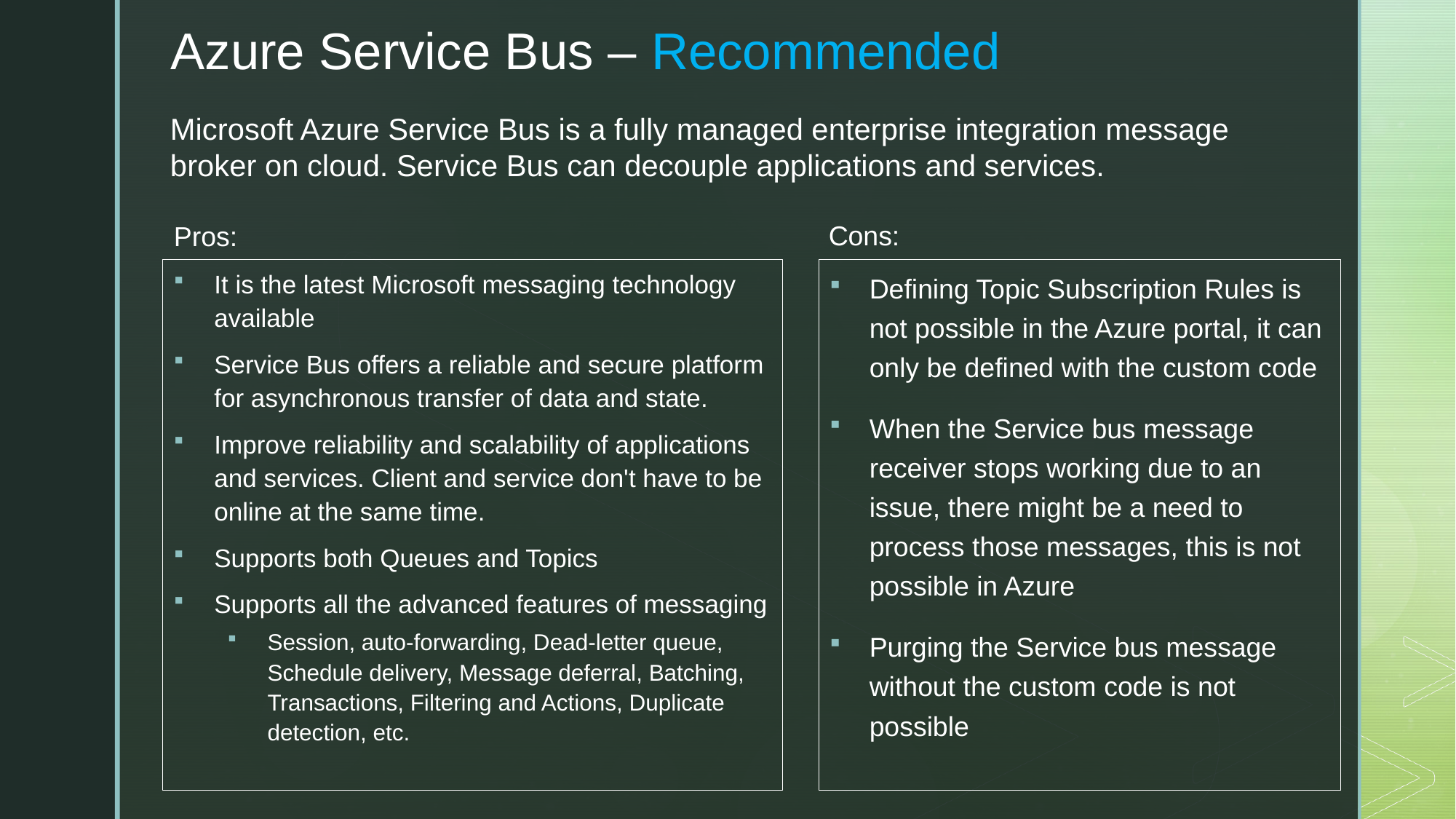

Azure Service Bus – Recommended
Microsoft Azure Service Bus is a fully managed enterprise integration message broker on cloud. Service Bus can decouple applications and services.
Cons:
Pros:
It is the latest Microsoft messaging technology available
Service Bus offers a reliable and secure platform for asynchronous transfer of data and state.
Improve reliability and scalability of applications and services. Client and service don't have to be online at the same time.
Supports both Queues and Topics
Supports all the advanced features of messaging
Session, auto-forwarding, Dead-letter queue, Schedule delivery, Message deferral, Batching, Transactions, Filtering and Actions, Duplicate detection, etc.

Defining Topic Subscription Rules is not possible in the Azure portal, it can only be defined with the custom code
When the Service bus message receiver stops working due to an issue, there might be a need to process those messages, this is not possible in Azure
Purging the Service bus message without the custom code is not possible